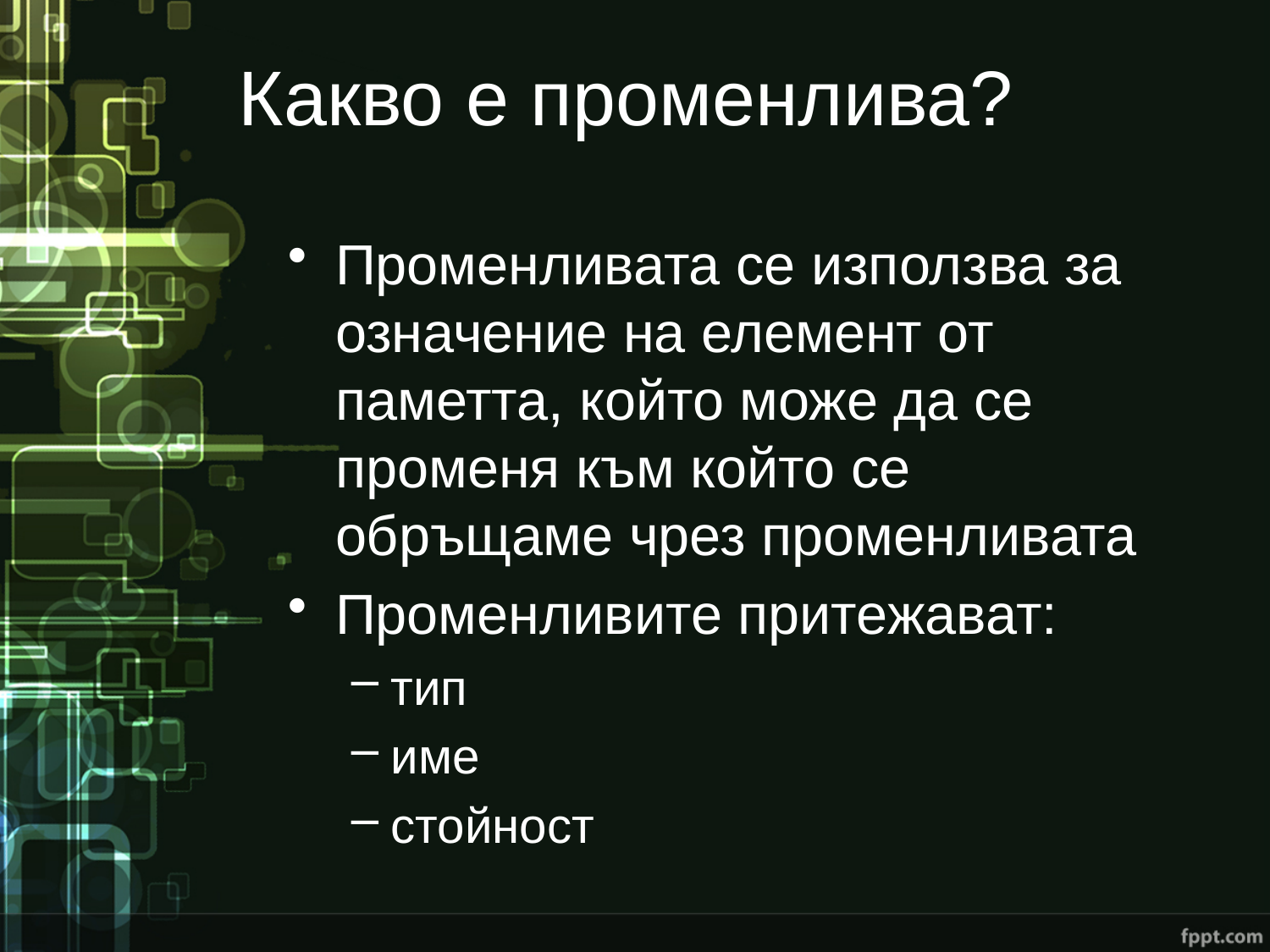

# Какво е променлива?
Променливата се използва за означение на елемент от паметта, който може да се променя към който се обръщаме чрез променливата
Променливите притежават:
тип
име
стойност